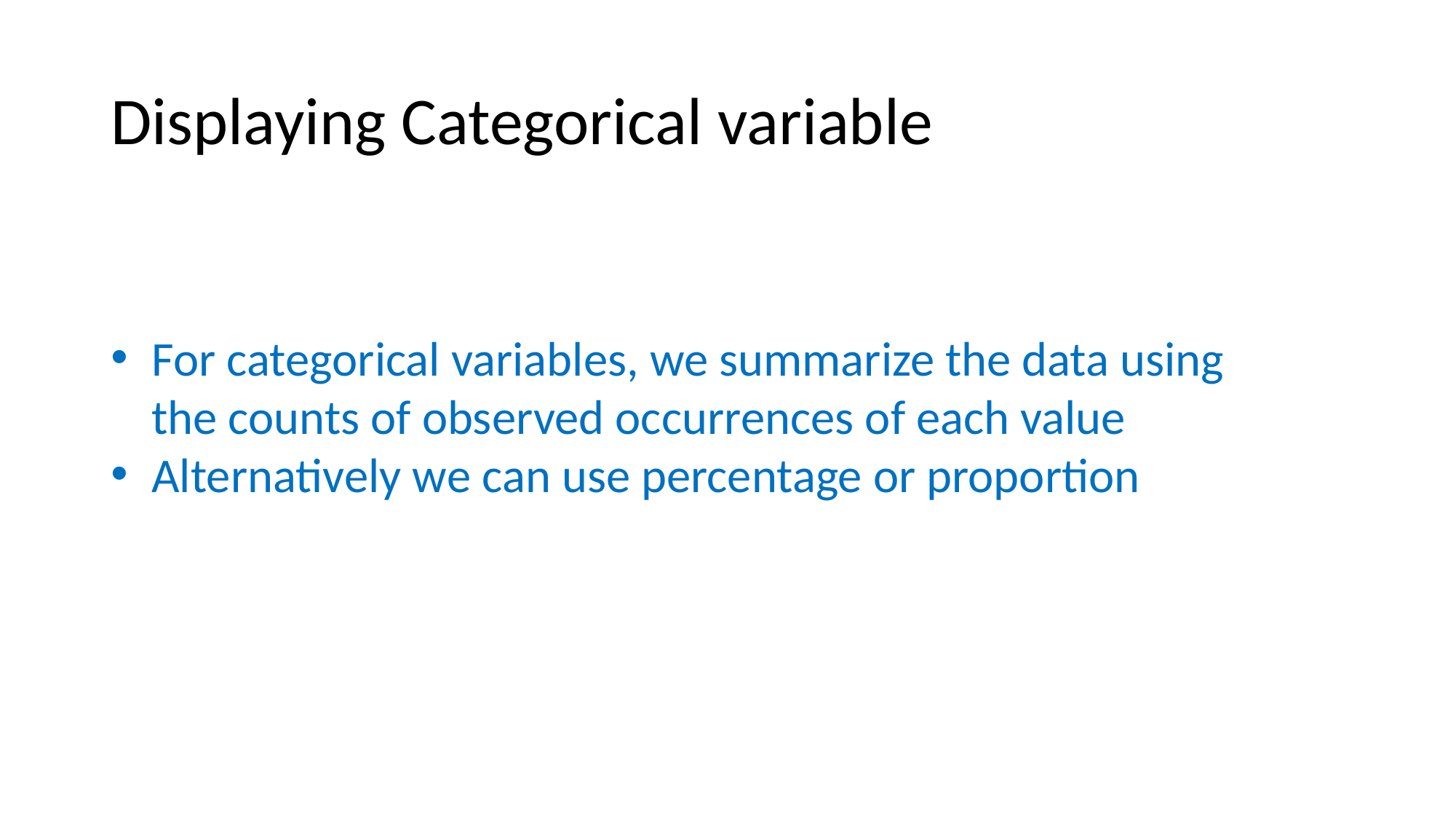

# Displaying Categorical variable
For categorical variables, we summarize the data using the counts of observed occurrences of each value
Alternatively we can use percentage or proportion